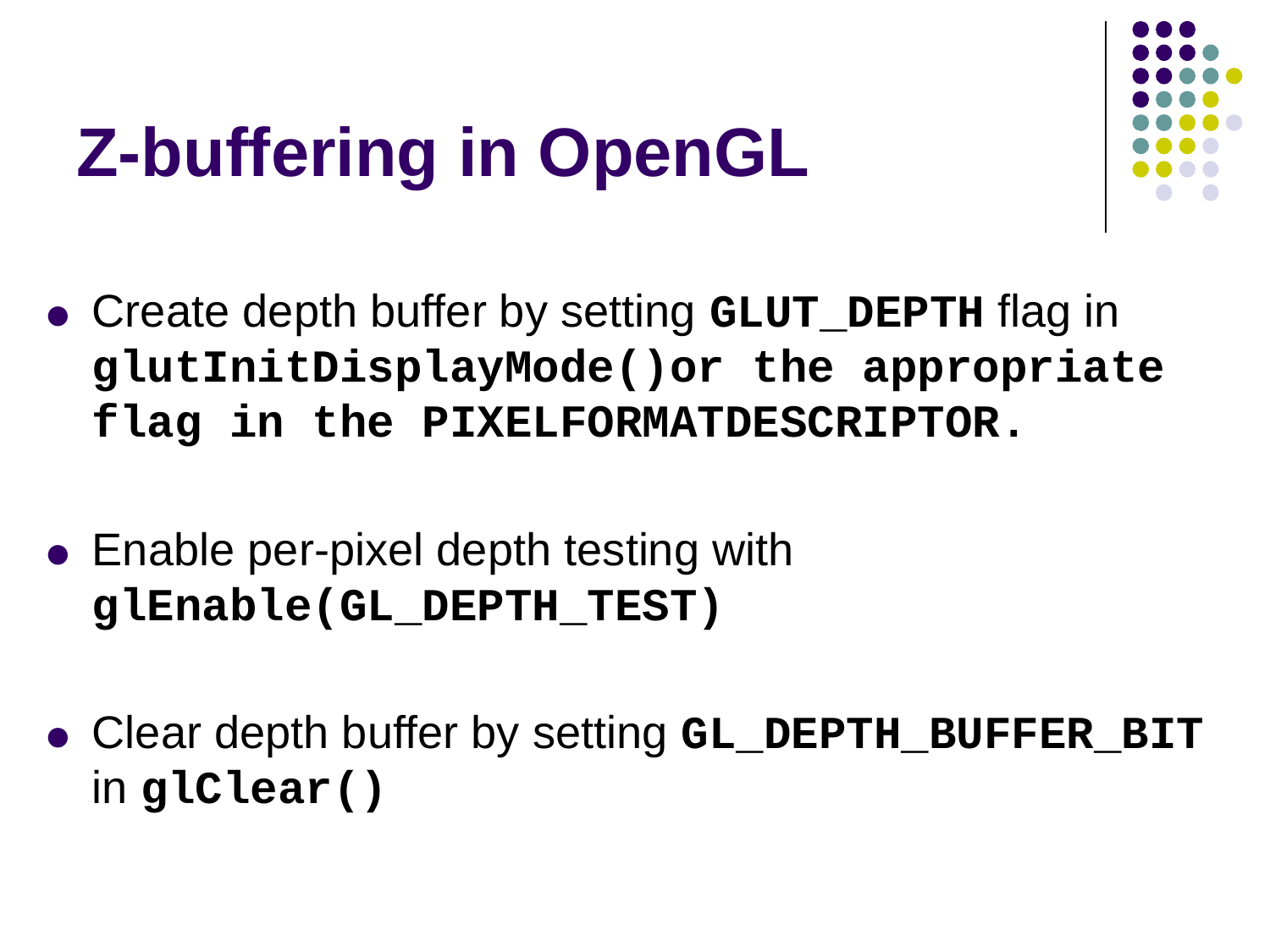

# Z-buffering in OpenGL
Create depth buffer by setting GLUT_DEPTH flag in glutInitDisplayMode()or the appropriate flag in the PIXELFORMATDESCRIPTOR.

Enable per-pixel depth testing with glEnable(GL_DEPTH_TEST)

Clear depth buffer by setting GL_DEPTH_BUFFER_BIT in glClear()